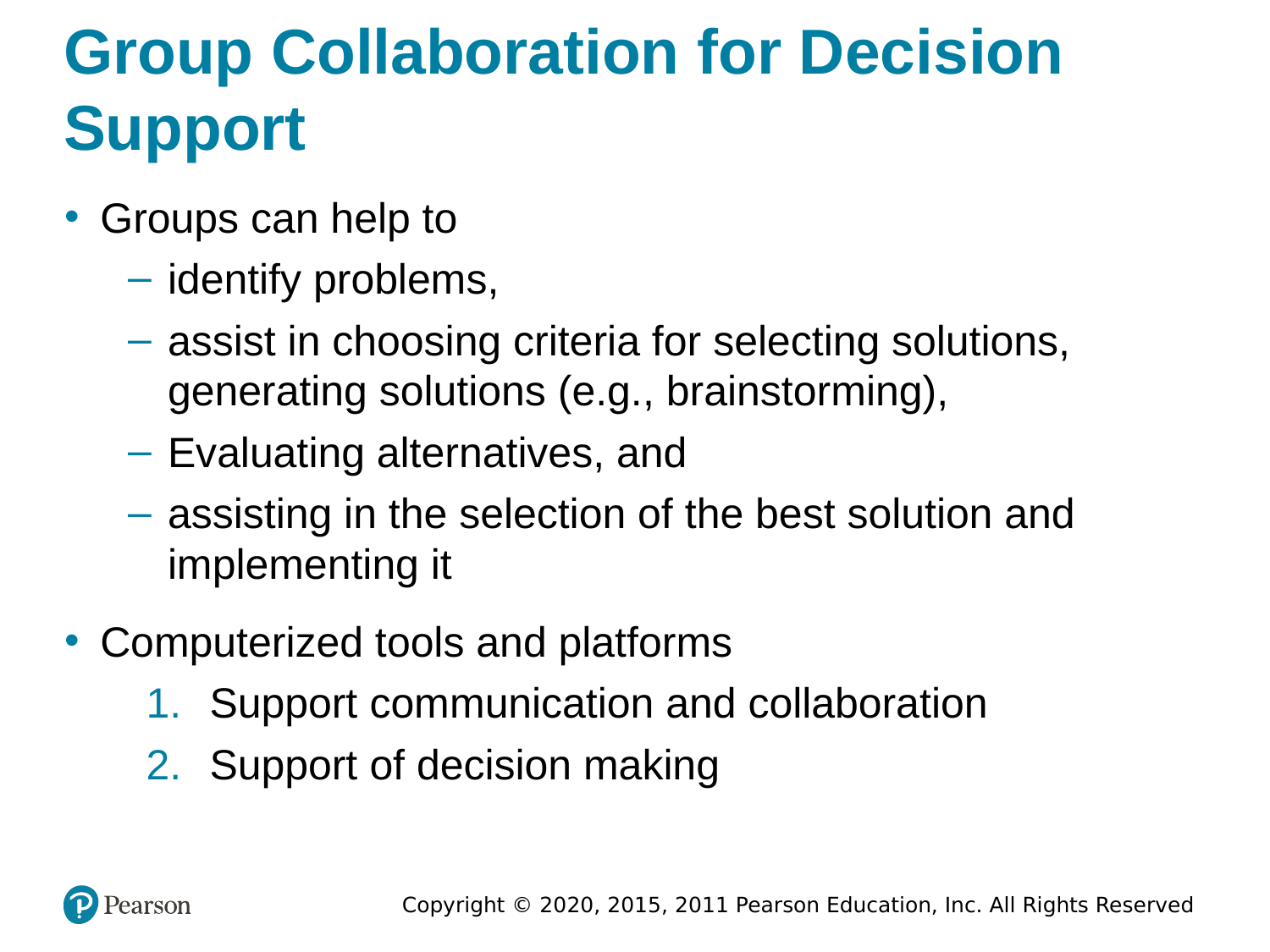

# Group Collaboration for Decision Support
Groups can help to
identify problems,
assist in choosing criteria for selecting solutions, generating solutions (e.g., brainstorming),
Evaluating alternatives, and
assisting in the selection of the best solution and implementing it
Computerized tools and platforms
Support communication and collaboration
Support of decision making